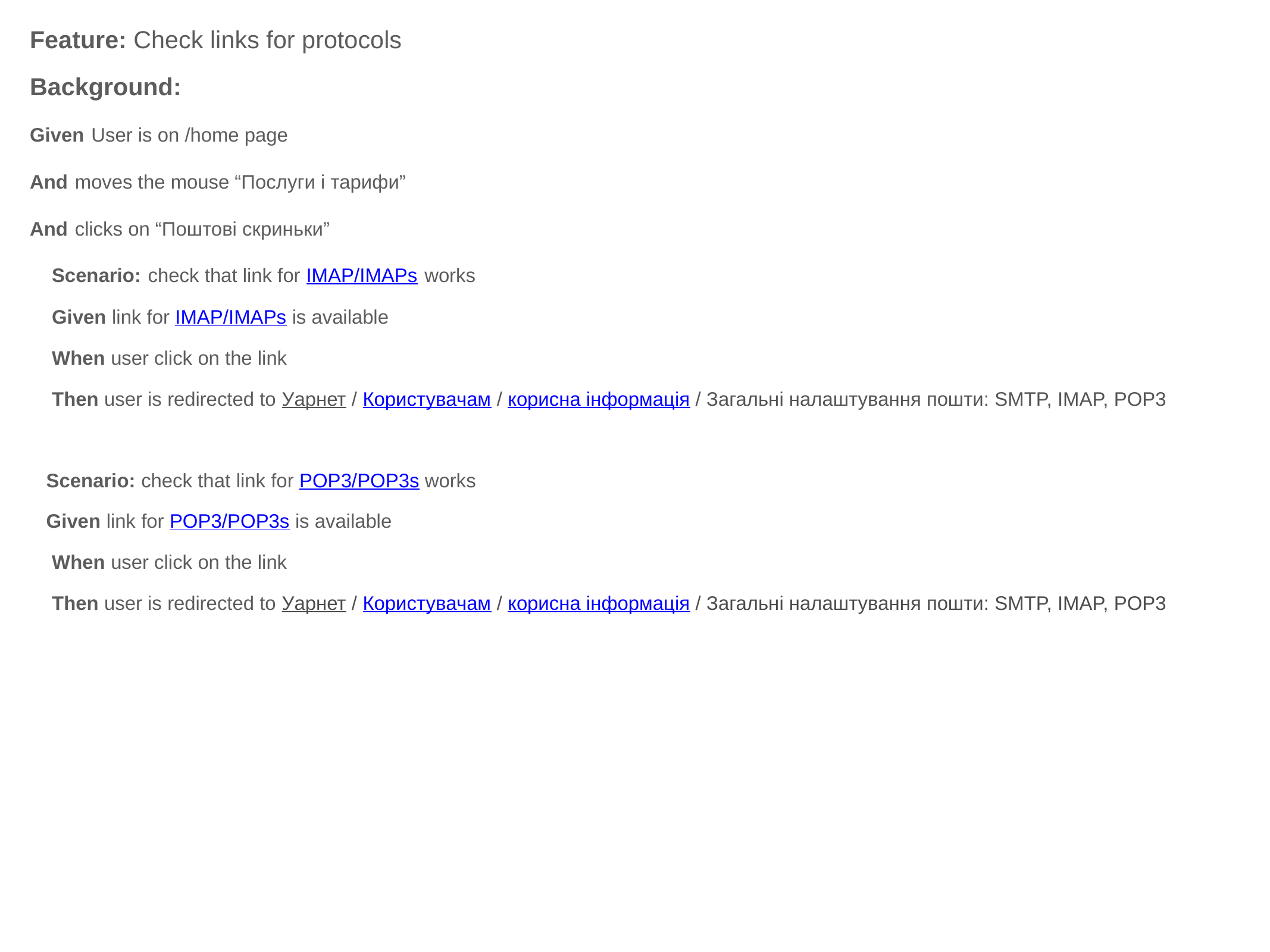

Feature: Check links for protocols
Background:
Given User is on /home page
And moves the mouse “Послуги і тарифи”
And clicks on “Поштові скриньки”
    Scenario: check that link for IMAP/IMAPs works
    Given link for IMAP/IMAPs is available
    When user click on the link
    Then user is redirected to Уарнет / Користувачам / корисна інформація / Загальні налаштування пошти: SMTP, IMAP, POP3

   Scenario: check that link for POP3/POP3s works
   Given link for POP3/POP3s is available
    When user click on the link
    Then user is redirected to Уарнет / Користувачам / корисна інформація / Загальні налаштування пошти: SMTP, IMAP, POP3